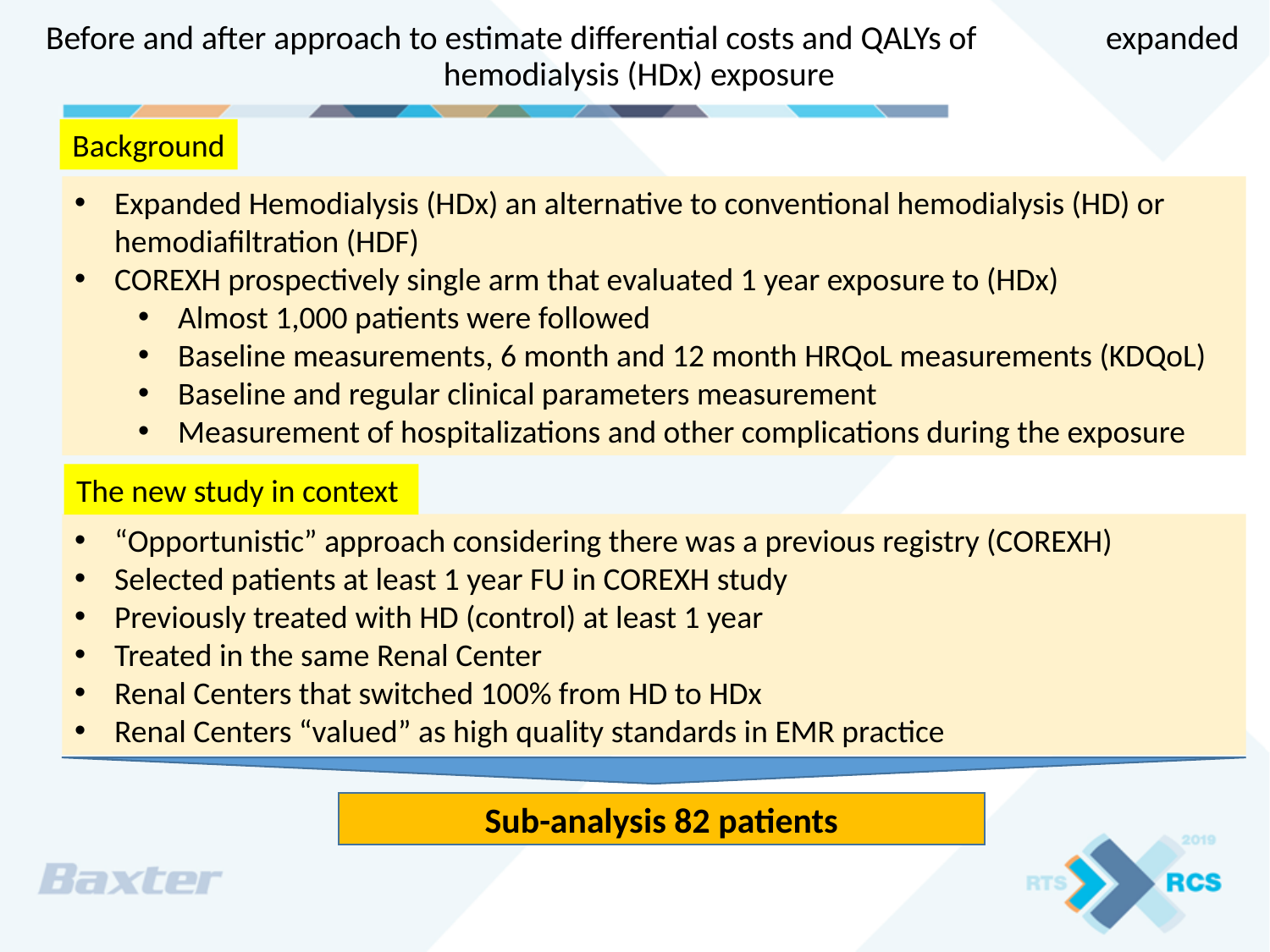

# Before and after approach to estimate differential costs and QALYs of                 expanded hemodialysis (HDx) exposure
Background
Expanded Hemodialysis (HDx) an alternative to conventional hemodialysis (HD) or hemodiafiltration (HDF)
COREXH prospectively single arm that evaluated 1 year exposure to (HDx)
Almost 1,000 patients were followed
Baseline measurements, 6 month and 12 month HRQoL measurements (KDQoL)
Baseline and regular clinical parameters measurement
Measurement of hospitalizations and other complications during the exposure
The new study in context
“Opportunistic” approach considering there was a previous registry (COREXH)
Selected patients at least 1 year FU in COREXH study
Previously treated with HD (control) at least 1 year
Treated in the same Renal Center
Renal Centers that switched 100% from HD to HDx
Renal Centers “valued” as high quality standards in EMR practice

Sub-analysis 82 patients